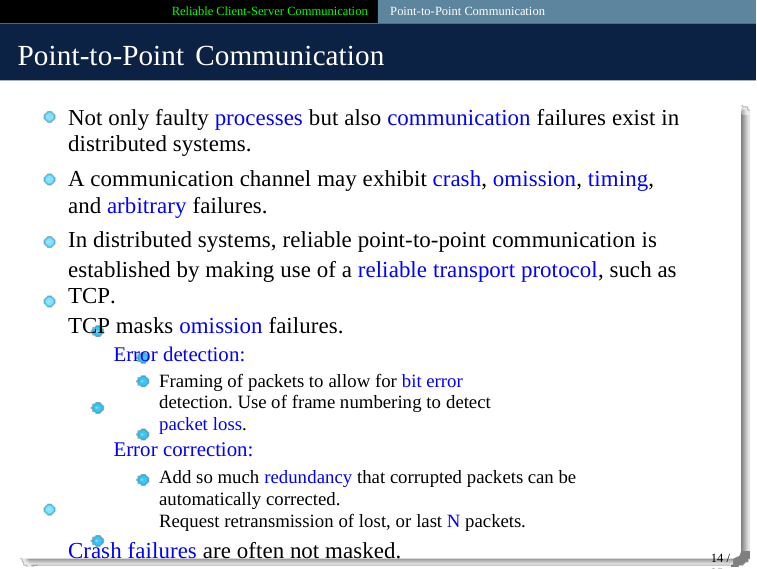

Reliable Client-Server Communication      Point-to-Point Communication

Point-to-Point Communication

Not only faulty processes but also communication failures exist in
distributed systems.
A communication channel may exhibit crash, omission, timing, and arbitrary failures.
In distributed systems, reliable point-to-point communication is
established by making use of a reliable transport protocol, such as TCP.
TCP masks omission failures.
Error detection:
Framing of packets to allow for bit error detection. Use of frame numbering to detect packet loss.
Error correction:
Add so much redundancy that corrupted packets can be automatically corrected.
Request retransmission of lost, or last N packets.
Crash failures are often not masked.
The distributed system tries to automatically set up a new connection.

14 / 35